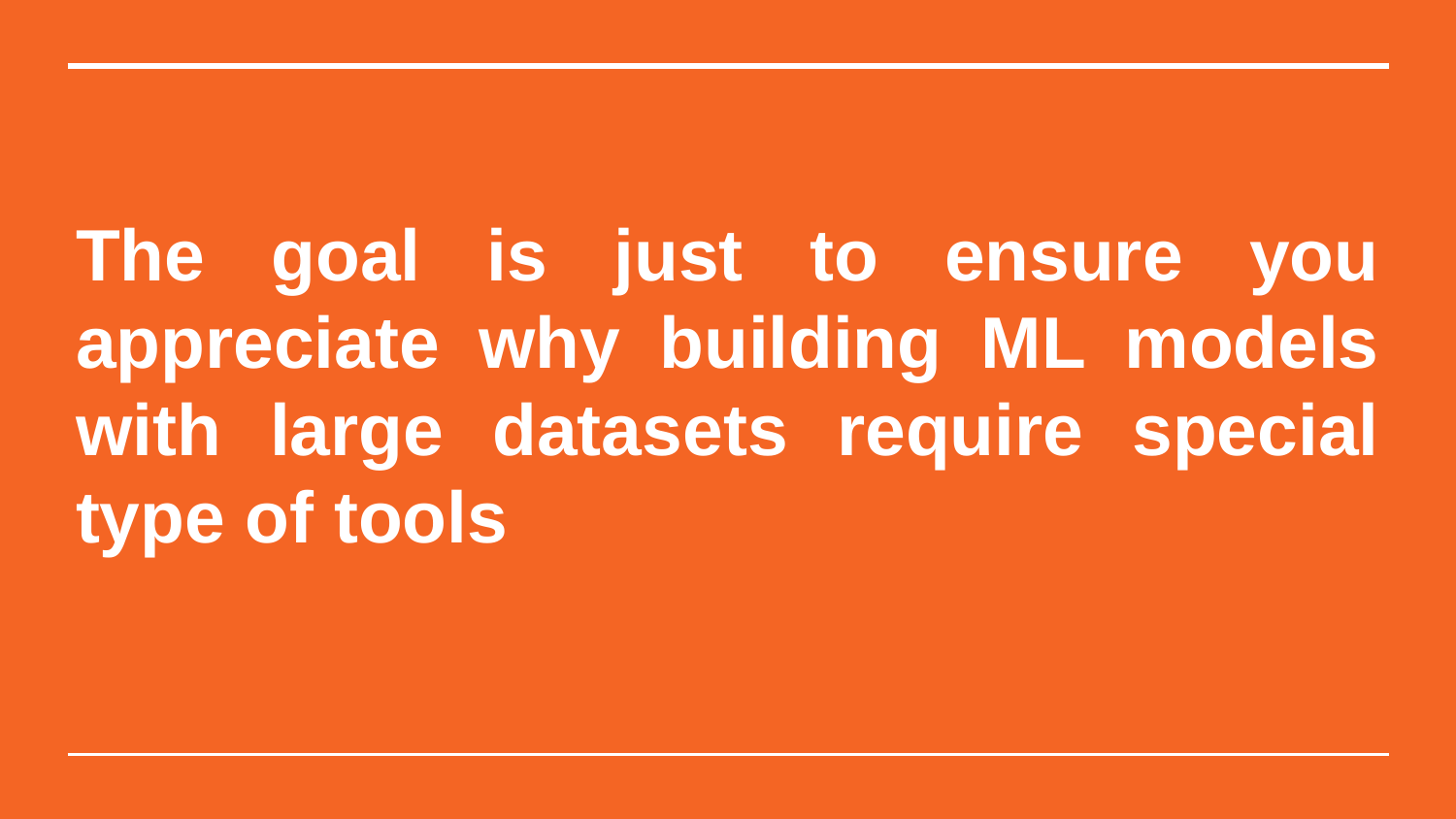

# The goal is just to ensure you appreciate why building ML models with large datasets require special type of tools